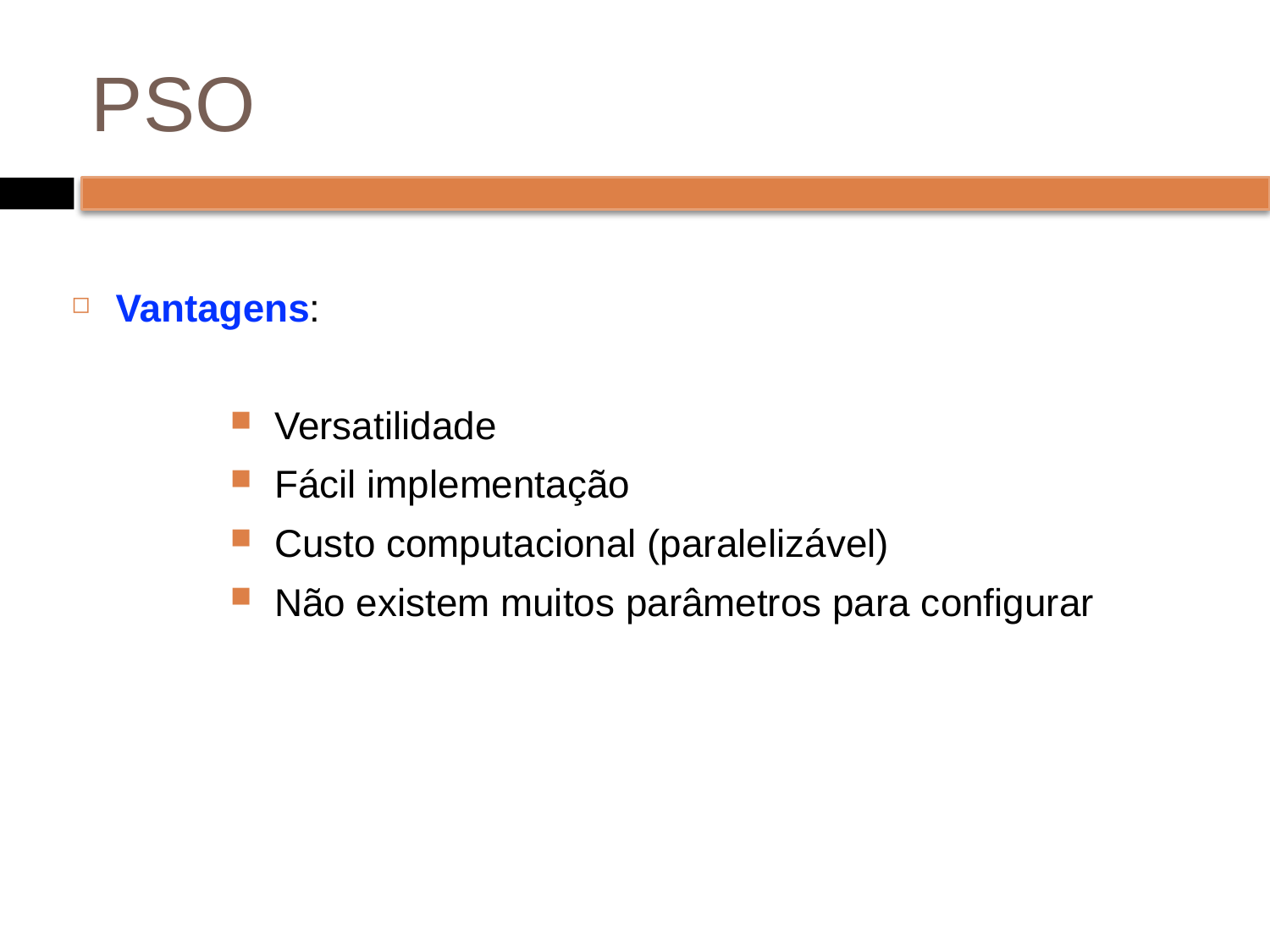

# PSO

Vantagens:

Versatilidade
Fácil implementação
Custo computacional (paralelizável)
Não existem muitos parâmetros para configurar
54